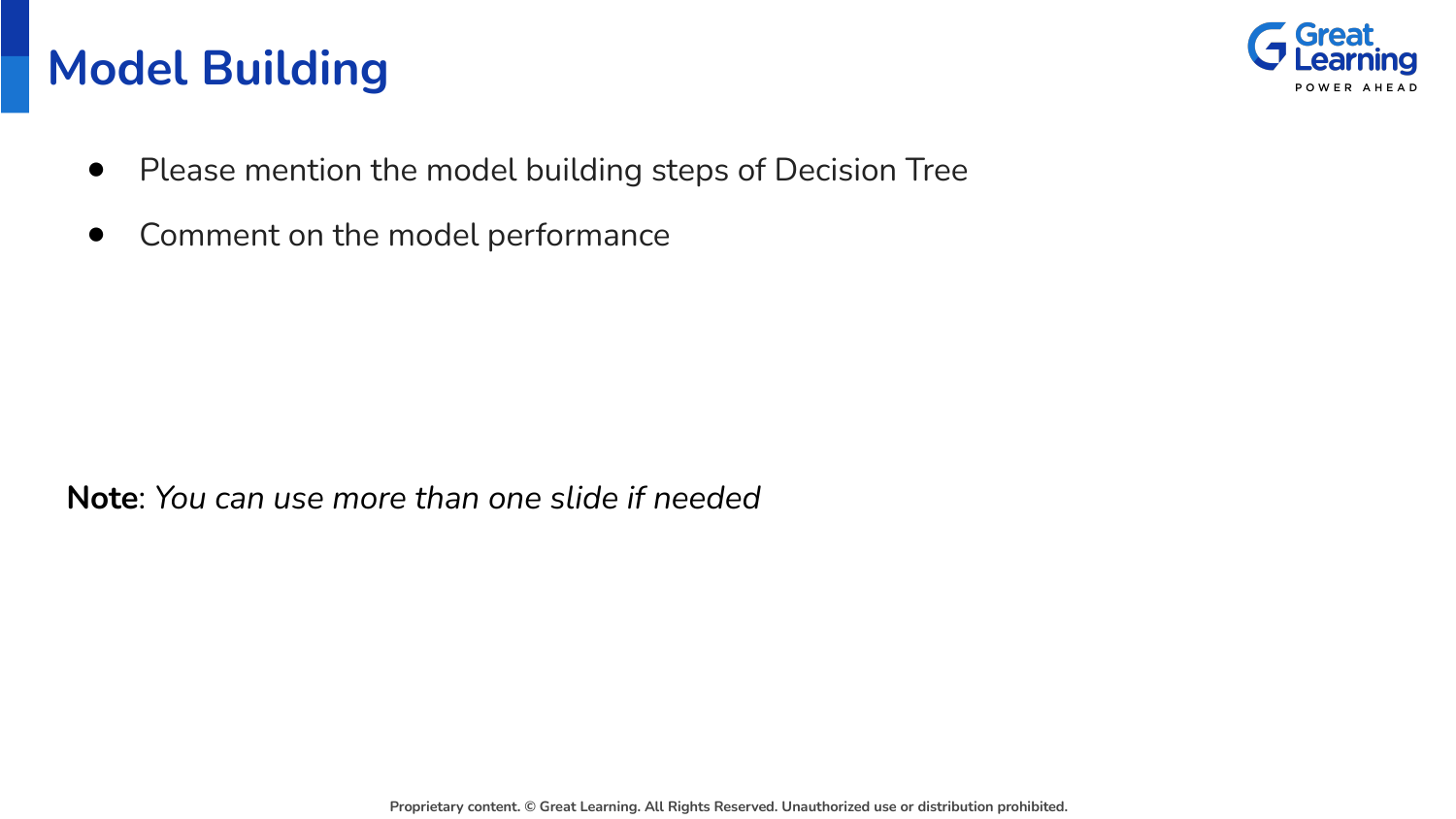

# Model Building

Please mention the model building steps of Decision Tree
Comment on the model performance
Note: You can use more than one slide if needed